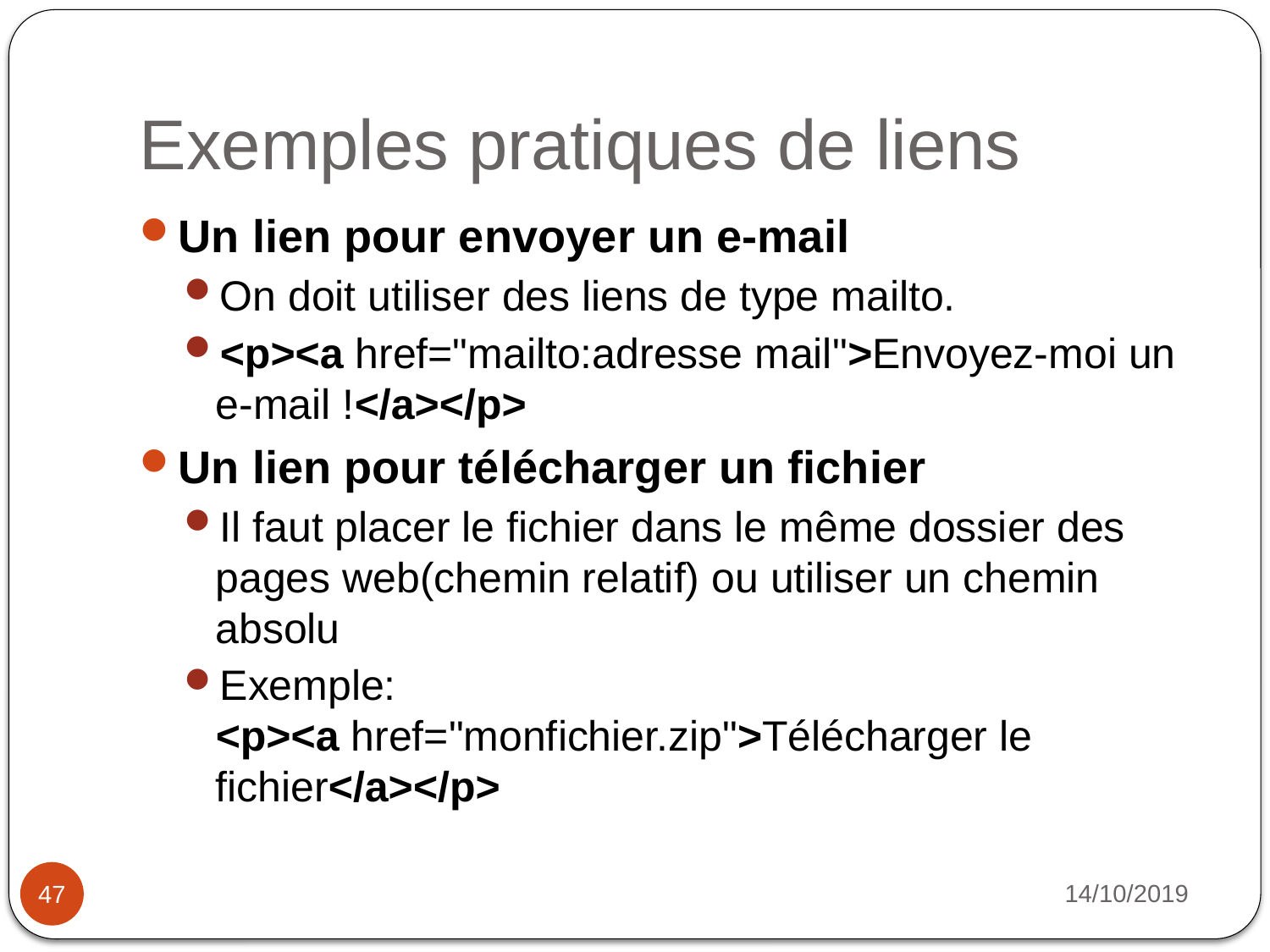

# Exemples pratiques de liens
Un lien pour envoyer un e-mail
On doit utiliser des liens de type mailto.
<p><a href="mailto:adresse mail">Envoyez-moi un e-mail !</a></p>
Un lien pour télécharger un fichier
Il faut placer le fichier dans le même dossier des pages web(chemin relatif) ou utiliser un chemin absolu
Exemple:
<p><a href="monfichier.zip">Télécharger le fichier</a></p>

14/10/2019
47